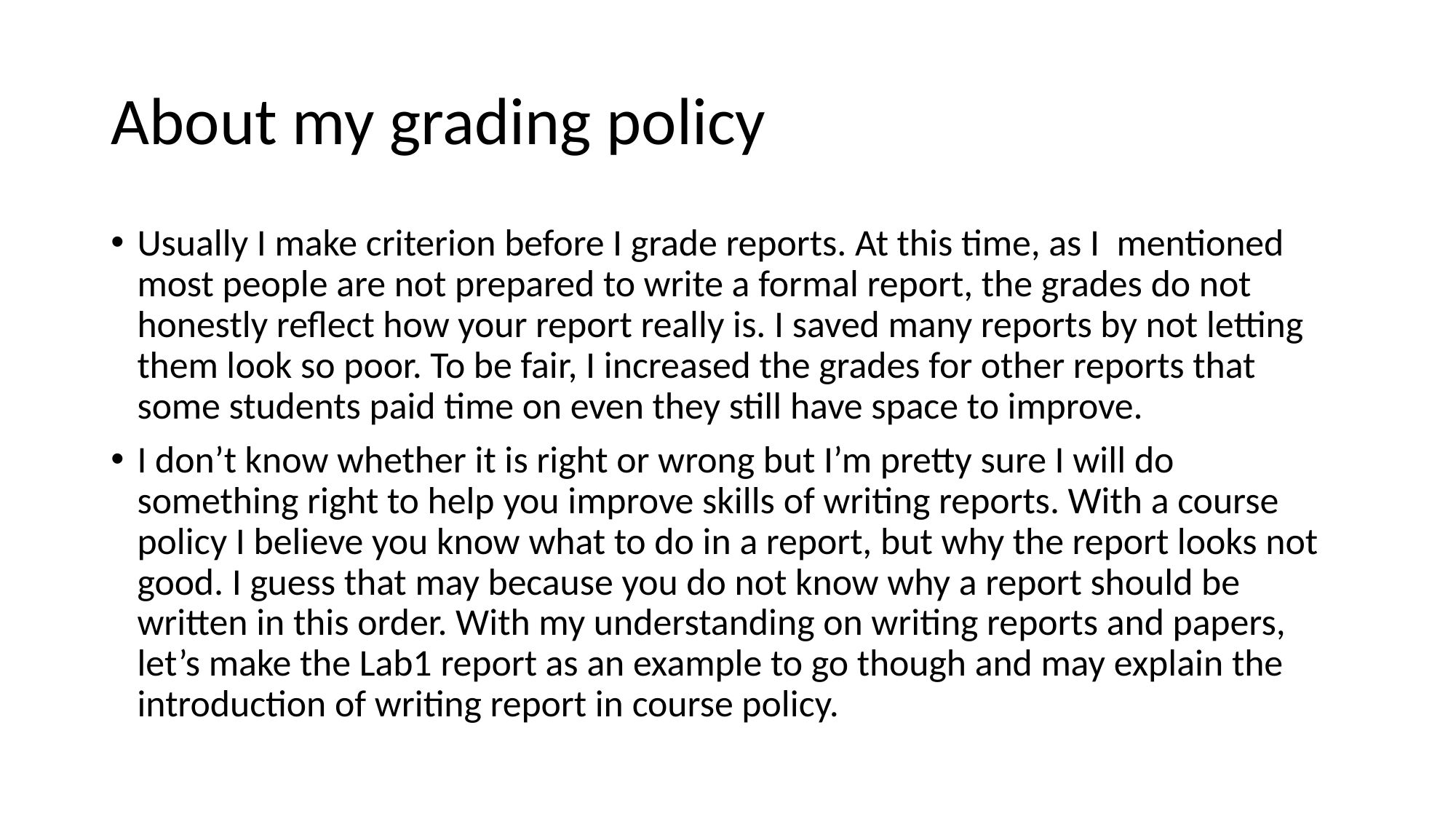

# About my grading policy
Usually I make criterion before I grade reports. At this time, as I  mentioned most people are not prepared to write a formal report, the grades do not honestly reflect how your report really is. I saved many reports by not letting them look so poor. To be fair, I increased the grades for other reports that some students paid time on even they still have space to improve.
I don’t know whether it is right or wrong but I’m pretty sure I will do something right to help you improve skills of writing reports. With a course policy I believe you know what to do in a report, but why the report looks not good. I guess that may because you do not know why a report should be written in this order. With my understanding on writing reports and papers, let’s make the Lab1 report as an example to go though and may explain the introduction of writing report in course policy.